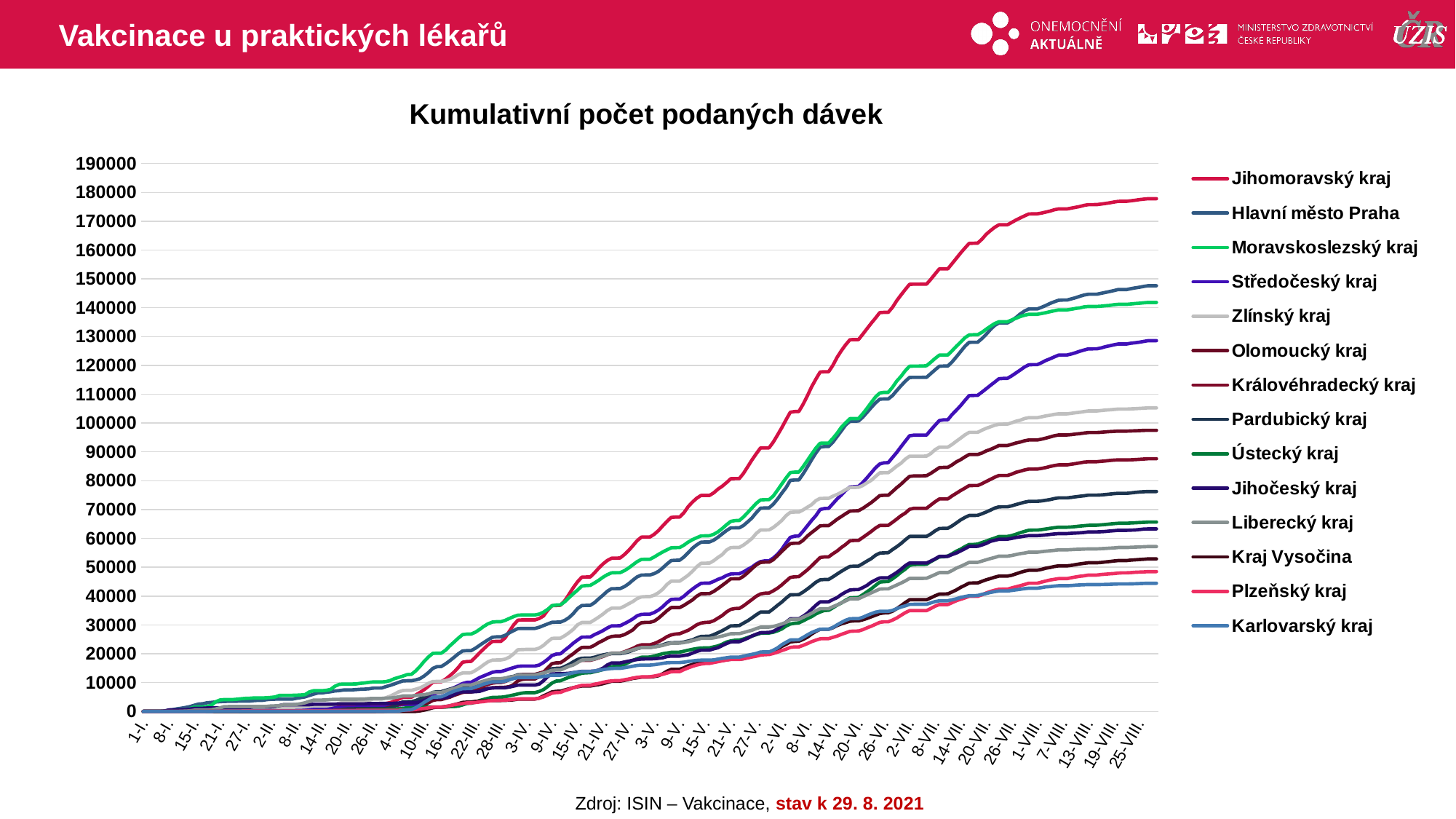

# Vakcinace u praktických lékařů

### Chart: Kumulativní počet podaných dávek

| Category | Jihomoravský kraj | Hlavní město Praha | Moravskoslezský kraj | Středočeský kraj | Zlínský kraj | Olomoucký kraj | Královéhradecký kraj | Pardubický kraj | Ústecký kraj | Jihočeský kraj | Liberecký kraj | Kraj Vysočina | Plzeňský kraj | Karlovarský kraj |
|---|---|---|---|---|---|---|---|---|---|---|---|---|---|---|
| 1-I. | 1.0 | 3.0 | 1.0 | 2.0 | 2.0 | 0.0 | 0.0 | 1.0 | 1.0 | 0.0 | 0.0 | 0.0 | 1.0 | 0.0 |
| 2-I. | 1.0 | 4.0 | 1.0 | 2.0 | 2.0 | 0.0 | 0.0 | 1.0 | 1.0 | 1.0 | 0.0 | 0.0 | 1.0 | 0.0 |
| 4-I. | 1.0 | 6.0 | 1.0 | 2.0 | 3.0 | 0.0 | 0.0 | 1.0 | 1.0 | 1.0 | 1.0 | 0.0 | 1.0 | 0.0 |
| 5-I. | 1.0 | 7.0 | 1.0 | 2.0 | 3.0 | 0.0 | 0.0 | 1.0 | 1.0 | 1.0 | 1.0 | 0.0 | 1.0 | 0.0 |
| 6-I. | 1.0 | 40.0 | 1.0 | 2.0 | 3.0 | 0.0 | 0.0 | 1.0 | 2.0 | 1.0 | 1.0 | 0.0 | 1.0 | 0.0 |
| 7-I. | 1.0 | 127.0 | 1.0 | 2.0 | 3.0 | 1.0 | 1.0 | 1.0 | 2.0 | 163.0 | 1.0 | 0.0 | 1.0 | 0.0 |
| 8-I. | 2.0 | 505.0 | 1.0 | 139.0 | 3.0 | 1.0 | 1.0 | 1.0 | 2.0 | 503.0 | 1.0 | 1.0 | 1.0 | 0.0 |
| 9-I. | 4.0 | 642.0 | 1.0 | 175.0 | 3.0 | 1.0 | 1.0 | 1.0 | 2.0 | 503.0 | 1.0 | 1.0 | 1.0 | 0.0 |
| 11-I. | 32.0 | 937.0 | 1.0 | 175.0 | 45.0 | 1.0 | 1.0 | 1.0 | 2.0 | 503.0 | 1.0 | 1.0 | 1.0 | 0.0 |
| 12-I. | 144.0 | 1146.0 | 10.0 | 275.0 | 75.0 | 1.0 | 1.0 | 2.0 | 3.0 | 554.0 | 93.0 | 1.0 | 1.0 | 0.0 |
| 13-I. | 201.0 | 1391.0 | 286.0 | 368.0 | 133.0 | 1.0 | 2.0 | 2.0 | 3.0 | 554.0 | 130.0 | 2.0 | 1.0 | 0.0 |
| 14-I. | 233.0 | 1714.0 | 981.0 | 368.0 | 145.0 | 2.0 | 2.0 | 2.0 | 3.0 | 849.0 | 248.0 | 2.0 | 2.0 | 0.0 |
| 15-I. | 233.0 | 2153.0 | 1542.0 | 369.0 | 199.0 | 2.0 | 2.0 | 2.0 | 3.0 | 1112.0 | 439.0 | 2.0 | 2.0 | 0.0 |
| 16-I. | 233.0 | 2566.0 | 1561.0 | 369.0 | 199.0 | 2.0 | 2.0 | 2.0 | 3.0 | 1112.0 | 439.0 | 2.0 | 2.0 | 0.0 |
| 17-I. | 233.0 | 2682.0 | 1562.0 | 370.0 | 350.0 | 2.0 | 2.0 | 2.0 | 3.0 | 1112.0 | 440.0 | 2.0 | 2.0 | 0.0 |
| 18-I. | 273.0 | 3025.0 | 1723.0 | 665.0 | 362.0 | 2.0 | 2.0 | 2.0 | 3.0 | 1198.0 | 445.0 | 2.0 | 42.0 | 0.0 |
| 19-I. | 432.0 | 3132.0 | 2143.0 | 666.0 | 407.0 | 2.0 | 2.0 | 2.0 | 9.0 | 1198.0 | 580.0 | 2.0 | 78.0 | 1.0 |
| 20-I. | 683.0 | 3288.0 | 3353.0 | 666.0 | 428.0 | 2.0 | 2.0 | 3.0 | 16.0 | 1198.0 | 859.0 | 2.0 | 97.0 | 60.0 |
| 21-I. | 819.0 | 3387.0 | 3967.0 | 713.0 | 579.0 | 2.0 | 3.0 | 3.0 | 29.0 | 1198.0 | 1241.0 | 2.0 | 121.0 | 60.0 |
| 22-I. | 895.0 | 3476.0 | 4124.0 | 713.0 | 854.0 | 2.0 | 3.0 | 3.0 | 35.0 | 1228.0 | 1665.0 | 2.0 | 121.0 | 60.0 |
| 23-I. | 895.0 | 3515.0 | 4124.0 | 713.0 | 855.0 | 2.0 | 3.0 | 4.0 | 35.0 | 1228.0 | 1695.0 | 2.0 | 121.0 | 60.0 |
| 24-I. | 1019.0 | 3521.0 | 4124.0 | 713.0 | 855.0 | 2.0 | 3.0 | 4.0 | 35.0 | 1228.0 | 1695.0 | 2.0 | 121.0 | 60.0 |
| 25-I. | 1027.0 | 3559.0 | 4244.0 | 713.0 | 910.0 | 2.0 | 3.0 | 4.0 | 35.0 | 1230.0 | 1714.0 | 2.0 | 143.0 | 60.0 |
| 26-I. | 1029.0 | 3580.0 | 4409.0 | 713.0 | 969.0 | 2.0 | 4.0 | 4.0 | 35.0 | 1230.0 | 1715.0 | 2.0 | 173.0 | 60.0 |
| 27-I. | 1032.0 | 3589.0 | 4534.0 | 713.0 | 969.0 | 2.0 | 4.0 | 4.0 | 36.0 | 1288.0 | 1715.0 | 2.0 | 203.0 | 60.0 |
| 28-I. | 1034.0 | 3598.0 | 4586.0 | 713.0 | 969.0 | 2.0 | 4.0 | 4.0 | 37.0 | 1431.0 | 1727.0 | 2.0 | 203.0 | 60.0 |
| 29-I. | 1036.0 | 3768.0 | 4684.0 | 862.0 | 969.0 | 3.0 | 4.0 | 4.0 | 37.0 | 1582.0 | 1727.0 | 3.0 | 209.0 | 60.0 |
| 30-I. | 1038.0 | 3850.0 | 4684.0 | 874.0 | 969.0 | 3.0 | 4.0 | 4.0 | 37.0 | 1582.0 | 1727.0 | 3.0 | 209.0 | 60.0 |
| 31-I. | 1038.0 | 3852.0 | 4684.0 | 874.0 | 969.0 | 3.0 | 4.0 | 4.0 | 37.0 | 1582.0 | 1727.0 | 3.0 | 209.0 | 60.0 |
| 1-II. | 1065.0 | 4089.0 | 4749.0 | 886.0 | 1011.0 | 3.0 | 4.0 | 5.0 | 37.0 | 1582.0 | 1730.0 | 3.0 | 209.0 | 60.0 |
| 2-II. | 1175.0 | 4209.0 | 4861.0 | 886.0 | 1095.0 | 4.0 | 4.0 | 6.0 | 39.0 | 1582.0 | 1914.0 | 3.0 | 209.0 | 60.0 |
| 3-II. | 1229.0 | 4256.0 | 5032.0 | 886.0 | 1185.0 | 4.0 | 4.0 | 6.0 | 39.0 | 1699.0 | 1946.0 | 4.0 | 209.0 | 60.0 |
| 4-II. | 1262.0 | 4276.0 | 5566.0 | 886.0 | 1203.0 | 4.0 | 4.0 | 39.0 | 39.0 | 2046.0 | 2006.0 | 4.0 | 211.0 | 60.0 |
| 5-II. | 1262.0 | 4290.0 | 5605.0 | 888.0 | 1303.0 | 4.0 | 20.0 | 50.0 | 43.0 | 2347.0 | 2360.0 | 4.0 | 212.0 | 60.0 |
| 6-II. | 1262.0 | 4290.0 | 5605.0 | 888.0 | 1303.0 | 4.0 | 20.0 | 50.0 | 43.0 | 2347.0 | 2360.0 | 5.0 | 212.0 | 60.0 |
| 7-II. | 1262.0 | 4290.0 | 5605.0 | 888.0 | 1467.0 | 4.0 | 20.0 | 50.0 | 43.0 | 2347.0 | 2360.0 | 5.0 | 212.0 | 60.0 |
| 8-II. | 1303.0 | 4586.0 | 5650.0 | 1157.0 | 1485.0 | 4.0 | 43.0 | 62.0 | 44.0 | 2353.0 | 2453.0 | 5.0 | 214.0 | 60.0 |
| 9-II. | 1417.0 | 4802.0 | 5714.0 | 1237.0 | 1515.0 | 4.0 | 107.0 | 95.0 | 44.0 | 2353.0 | 2692.0 | 5.0 | 214.0 | 61.0 |
| 10-II. | 1610.0 | 5052.0 | 5835.0 | 1240.0 | 1607.0 | 4.0 | 107.0 | 107.0 | 44.0 | 2353.0 | 3019.0 | 5.0 | 214.0 | 61.0 |
| 11-II. | 1746.0 | 5535.0 | 6758.0 | 1290.0 | 1751.0 | 5.0 | 107.0 | 170.0 | 45.0 | 2353.0 | 3477.0 | 5.0 | 214.0 | 61.0 |
| 12-II. | 1841.0 | 6005.0 | 7200.0 | 1317.0 | 1886.0 | 5.0 | 107.0 | 230.0 | 45.0 | 2502.0 | 3927.0 | 5.0 | 214.0 | 62.0 |
| 13-II. | 1841.0 | 6410.0 | 7200.0 | 1317.0 | 1886.0 | 5.0 | 107.0 | 242.0 | 45.0 | 2502.0 | 3957.0 | 5.0 | 214.0 | 62.0 |
| 14-II. | 1841.0 | 6429.0 | 7200.0 | 1317.0 | 1886.0 | 6.0 | 107.0 | 242.0 | 45.0 | 2502.0 | 3957.0 | 5.0 | 214.0 | 62.0 |
| 15-II. | 1875.0 | 6660.0 | 7325.0 | 1317.0 | 1938.0 | 6.0 | 125.0 | 293.0 | 75.0 | 2504.0 | 4005.0 | 5.0 | 255.0 | 62.0 |
| 16-II. | 1950.0 | 6841.0 | 7635.0 | 1336.0 | 2133.0 | 6.0 | 125.0 | 294.0 | 180.0 | 2535.0 | 4136.0 | 5.0 | 292.0 | 62.0 |
| 17-II. | 1985.0 | 7107.0 | 8731.0 | 1336.0 | 2469.0 | 8.0 | 125.0 | 433.0 | 199.0 | 2535.0 | 4182.0 | 5.0 | 310.0 | 62.0 |
| 18-II. | 2101.0 | 7226.0 | 9385.0 | 1367.0 | 2831.0 | 8.0 | 125.0 | 513.0 | 226.0 | 2595.0 | 4218.0 | 5.0 | 328.0 | 62.0 |
| 19-II. | 2108.0 | 7426.0 | 9508.0 | 1426.0 | 3180.0 | 8.0 | 189.0 | 729.0 | 233.0 | 2626.0 | 4229.0 | 5.0 | 334.0 | 62.0 |
| 20-II. | 2108.0 | 7475.0 | 9509.0 | 1427.0 | 3203.0 | 8.0 | 189.0 | 892.0 | 233.0 | 2626.0 | 4229.0 | 5.0 | 334.0 | 62.0 |
| 21-II. | 2109.0 | 7479.0 | 9509.0 | 1427.0 | 3203.0 | 8.0 | 217.0 | 892.0 | 233.0 | 2626.0 | 4229.0 | 5.0 | 334.0 | 62.0 |
| 22-II. | 2248.0 | 7575.0 | 9549.0 | 1433.0 | 3313.0 | 8.0 | 258.0 | 959.0 | 233.0 | 2630.0 | 4237.0 | 5.0 | 358.0 | 62.0 |
| 23-II. | 2250.0 | 7678.0 | 9750.0 | 1435.0 | 3510.0 | 8.0 | 314.0 | 959.0 | 425.0 | 2630.0 | 4280.0 | 5.0 | 388.0 | 62.0 |
| 24-II. | 2250.0 | 7748.0 | 9888.0 | 1435.0 | 3606.0 | 8.0 | 393.0 | 959.0 | 466.0 | 2630.0 | 4313.0 | 5.0 | 418.0 | 62.0 |
| 25-II. | 2294.0 | 7845.0 | 10089.0 | 1512.0 | 3858.0 | 8.0 | 577.0 | 959.0 | 549.0 | 2739.0 | 4455.0 | 5.0 | 418.0 | 62.0 |
| 26-II. | 2445.0 | 8106.0 | 10238.0 | 1515.0 | 4265.0 | 8.0 | 683.0 | 959.0 | 557.0 | 2749.0 | 4528.0 | 5.0 | 424.0 | 62.0 |
| 27-II. | 2445.0 | 8120.0 | 10240.0 | 1516.0 | 4268.0 | 43.0 | 840.0 | 959.0 | 587.0 | 2753.0 | 4528.0 | 5.0 | 424.0 | 62.0 |
| 28-II. | 2457.0 | 8133.0 | 10240.0 | 1518.0 | 4290.0 | 43.0 | 841.0 | 959.0 | 587.0 | 2774.0 | 4529.0 | 5.0 | 424.0 | 62.0 |
| 1-III. | 2761.0 | 8609.0 | 10343.0 | 1654.0 | 4762.0 | 123.0 | 1090.0 | 993.0 | 618.0 | 2775.0 | 4581.0 | 5.0 | 426.0 | 62.0 |
| 2-III. | 3068.0 | 9058.0 | 10720.0 | 1807.0 | 5295.0 | 253.0 | 1434.0 | 1197.0 | 651.0 | 2786.0 | 4678.0 | 5.0 | 426.0 | 62.0 |
| 3-III. | 3605.0 | 9550.0 | 11389.0 | 2090.0 | 6030.0 | 485.0 | 1952.0 | 1797.0 | 777.0 | 2842.0 | 4793.0 | 5.0 | 426.0 | 63.0 |
| 4-III. | 4279.0 | 10096.0 | 11811.0 | 2240.0 | 6811.0 | 721.0 | 2412.0 | 2688.0 | 1004.0 | 2949.0 | 5058.0 | 6.0 | 427.0 | 114.0 |
| 5-III. | 4916.0 | 10585.0 | 12282.0 | 2357.0 | 7273.0 | 906.0 | 2790.0 | 3382.0 | 1075.0 | 3015.0 | 5373.0 | 7.0 | 437.0 | 423.0 |
| 6-III. | 4941.0 | 10650.0 | 12780.0 | 2358.0 | 7320.0 | 953.0 | 2992.0 | 3385.0 | 1306.0 | 3016.0 | 5374.0 | 7.0 | 496.0 | 529.0 |
| 7-III. | 4976.0 | 10671.0 | 12875.0 | 2370.0 | 7331.0 | 954.0 | 3026.0 | 3408.0 | 1306.0 | 3017.0 | 5374.0 | 7.0 | 543.0 | 626.0 |
| 8-III. | 5706.0 | 10936.0 | 14082.0 | 2450.0 | 7712.0 | 1151.0 | 3229.0 | 3783.0 | 1318.0 | 3018.0 | 5541.0 | 28.0 | 664.0 | 1279.0 |
| 9-III. | 6608.0 | 11389.0 | 15629.0 | 2647.0 | 8177.0 | 1479.0 | 3695.0 | 4447.0 | 1460.0 | 3294.0 | 5720.0 | 197.0 | 904.0 | 2140.0 |
| 10-III. | 7586.0 | 12318.0 | 17400.0 | 3478.0 | 8897.0 | 2222.0 | 4123.0 | 5171.0 | 1462.0 | 3841.0 | 5815.0 | 472.0 | 1058.0 | 3166.0 |
| 11-III. | 8739.0 | 13499.0 | 18906.0 | 4657.0 | 9772.0 | 3039.0 | 4533.0 | 5879.0 | 1506.0 | 4427.0 | 6100.0 | 825.0 | 1273.0 | 4040.0 |
| 12-III. | 10140.0 | 14934.0 | 20128.0 | 5978.0 | 10371.0 | 3807.0 | 4886.0 | 6591.0 | 1506.0 | 4745.0 | 6553.0 | 1290.0 | 1484.0 | 4947.0 |
| 13-III. | 10251.0 | 15537.0 | 20210.0 | 6383.0 | 10416.0 | 4116.0 | 4970.0 | 6857.0 | 1506.0 | 4745.0 | 6566.0 | 1496.0 | 1489.0 | 4987.0 |
| 14-III. | 10300.0 | 15579.0 | 20212.0 | 6544.0 | 10418.0 | 4118.0 | 5005.0 | 6864.0 | 1508.0 | 4746.0 | 6567.0 | 1496.0 | 1489.0 | 5087.0 |
| 15-III. | 11179.0 | 16502.0 | 21227.0 | 7152.0 | 10702.0 | 4560.0 | 5349.0 | 7306.0 | 1511.0 | 4776.0 | 7039.0 | 1710.0 | 1681.0 | 5714.0 |
| 16-III. | 12369.0 | 17581.0 | 22706.0 | 7699.0 | 11116.0 | 4936.0 | 5792.0 | 7730.0 | 1673.0 | 5185.0 | 7570.0 | 1934.0 | 1984.0 | 6423.0 |
| 17-III. | 13657.0 | 18773.0 | 24062.0 | 8244.0 | 11861.0 | 5586.0 | 6294.0 | 8077.0 | 1697.0 | 5815.0 | 7949.0 | 2331.0 | 2313.0 | 7016.0 |
| 18-III. | 15258.0 | 19978.0 | 25422.0 | 8934.0 | 12800.0 | 6082.0 | 6725.0 | 8619.0 | 1858.0 | 6523.0 | 8514.0 | 2707.0 | 2555.0 | 7485.0 |
| 19-III. | 17055.0 | 20971.0 | 26651.0 | 9666.0 | 13353.0 | 6622.0 | 7210.0 | 8931.0 | 2279.0 | 6813.0 | 9181.0 | 3134.0 | 2711.0 | 7880.0 |
| 20-III. | 17297.0 | 21087.0 | 26825.0 | 10081.0 | 13397.0 | 6708.0 | 7450.0 | 9027.0 | 2776.0 | 6825.0 | 9193.0 | 3229.0 | 2977.0 | 7919.0 |
| 21-III. | 17353.0 | 21094.0 | 26829.0 | 10081.0 | 13408.0 | 6732.0 | 7509.0 | 9077.0 | 2845.0 | 6825.0 | 9194.0 | 3277.0 | 2977.0 | 7934.0 |
| 22-III. | 18776.0 | 21903.0 | 27475.0 | 10918.0 | 14178.0 | 7143.0 | 7921.0 | 9387.0 | 3212.0 | 6855.0 | 9638.0 | 3476.0 | 3104.0 | 8424.0 |
| 23-III. | 20334.0 | 22915.0 | 28439.0 | 11735.0 | 15138.0 | 7484.0 | 8413.0 | 9846.0 | 3787.0 | 6980.0 | 10126.0 | 3565.0 | 3293.0 | 8896.0 |
| 24-III. | 21738.0 | 23916.0 | 29524.0 | 12353.0 | 16220.0 | 7797.0 | 8938.0 | 10375.0 | 4175.0 | 7449.0 | 10552.0 | 3682.0 | 3443.0 | 9502.0 |
| 25-III. | 23126.0 | 24859.0 | 30404.0 | 12960.0 | 17231.0 | 7994.0 | 9448.0 | 10870.0 | 4583.0 | 7943.0 | 10974.0 | 3788.0 | 3647.0 | 9895.0 |
| 26-III. | 24258.0 | 25728.0 | 30993.0 | 13570.0 | 17803.0 | 8202.0 | 9839.0 | 11162.0 | 4846.0 | 8168.0 | 11355.0 | 3801.0 | 3763.0 | 10247.0 |
| 27-III. | 24297.0 | 25869.0 | 31119.0 | 13844.0 | 17859.0 | 8280.0 | 10011.0 | 11178.0 | 4902.0 | 8171.0 | 11378.0 | 3813.0 | 3825.0 | 10260.0 |
| 28-III. | 24297.0 | 25879.0 | 31119.0 | 13844.0 | 17860.0 | 8334.0 | 10016.0 | 11179.0 | 4929.0 | 8172.0 | 11379.0 | 3813.0 | 3851.0 | 10260.0 |
| 29-III. | 25506.0 | 26391.0 | 31589.0 | 14256.0 | 18153.0 | 8388.0 | 10386.0 | 11438.0 | 5125.0 | 8228.0 | 11579.0 | 3857.0 | 3935.0 | 10521.0 |
| 30-III. | 27850.0 | 27275.0 | 32255.0 | 14762.0 | 18840.0 | 8598.0 | 11044.0 | 11926.0 | 5410.0 | 8457.0 | 11804.0 | 3916.0 | 4051.0 | 10987.0 |
| 31-III. | 30018.0 | 28047.0 | 32901.0 | 15210.0 | 19990.0 | 9337.0 | 11907.0 | 12185.0 | 5726.0 | 8791.0 | 12116.0 | 4036.0 | 4207.0 | 11390.0 |
| 1-IV. | 31654.0 | 28745.0 | 33380.0 | 15645.0 | 21397.0 | 10632.0 | 12634.0 | 12701.0 | 6074.0 | 9138.0 | 12515.0 | 4289.0 | 4316.0 | 11744.0 |
| 2-IV. | 31743.0 | 28778.0 | 33463.0 | 15743.0 | 21456.0 | 11118.0 | 12794.0 | 12702.0 | 6377.0 | 9139.0 | 12604.0 | 4308.0 | 4366.0 | 11744.0 |
| 3-IV. | 31747.0 | 28785.0 | 33463.0 | 15748.0 | 21519.0 | 11274.0 | 12794.0 | 12717.0 | 6518.0 | 9139.0 | 12629.0 | 4312.0 | 4366.0 | 11747.0 |
| 4-IV. | 31748.0 | 28788.0 | 33464.0 | 15748.0 | 21520.0 | 11275.0 | 12795.0 | 12717.0 | 6518.0 | 9139.0 | 12629.0 | 4312.0 | 4366.0 | 11747.0 |
| 5-IV. | 31750.0 | 28799.0 | 33465.0 | 15755.0 | 21522.0 | 11277.0 | 12853.0 | 12717.0 | 6518.0 | 9139.0 | 12629.0 | 4321.0 | 4367.0 | 11747.0 |
| 6-IV. | 32243.0 | 29183.0 | 33756.0 | 16088.0 | 21966.0 | 12057.0 | 13254.0 | 13049.0 | 6940.0 | 9479.0 | 12955.0 | 4621.0 | 4586.0 | 11887.0 |
| 7-IV. | 33100.0 | 29782.0 | 34413.0 | 16975.0 | 22884.0 | 13531.0 | 13696.0 | 13261.0 | 7573.0 | 10638.0 | 13329.0 | 5397.0 | 5016.0 | 12147.0 |
| 8-IV. | 35080.0 | 30365.0 | 35406.0 | 18091.0 | 24200.0 | 15121.0 | 14176.0 | 13947.0 | 8641.0 | 12116.0 | 13748.0 | 6054.0 | 5687.0 | 12339.0 |
| 9-IV. | 36682.0 | 30905.0 | 36662.0 | 19385.0 | 25334.0 | 16574.0 | 14719.0 | 14804.0 | 9833.0 | 13039.0 | 14262.0 | 6779.0 | 6323.0 | 12574.0 |
| 10-IV. | 36737.0 | 30977.0 | 36917.0 | 19896.0 | 25400.0 | 16865.0 | 14946.0 | 14880.0 | 10532.0 | 13051.0 | 14385.0 | 6980.0 | 6566.0 | 12574.0 |
| 11-IV. | 36835.0 | 30985.0 | 36957.0 | 19991.0 | 25410.0 | 16884.0 | 14946.0 | 14882.0 | 10643.0 | 13053.0 | 14385.0 | 7020.0 | 6611.0 | 12575.0 |
| 12-IV. | 38389.0 | 31603.0 | 38031.0 | 21228.0 | 26256.0 | 17853.0 | 15437.0 | 15584.0 | 11282.0 | 13146.0 | 15010.0 | 7442.0 | 7222.0 | 12824.0 |
| 13-IV. | 40624.0 | 32530.0 | 39458.0 | 22369.0 | 27296.0 | 18993.0 | 16056.0 | 16285.0 | 11833.0 | 13246.0 | 15641.0 | 7845.0 | 7671.0 | 13099.0 |
| 14-IV. | 42934.0 | 33930.0 | 40808.0 | 23661.0 | 28471.0 | 20021.0 | 16582.0 | 17215.0 | 12272.0 | 13462.0 | 16111.0 | 8257.0 | 8204.0 | 13406.0 |
| 15-IV. | 44958.0 | 35681.0 | 42072.0 | 24762.0 | 30048.0 | 21217.0 | 17213.0 | 18009.0 | 12795.0 | 13685.0 | 16944.0 | 8555.0 | 8652.0 | 13685.0 |
| 16-IV. | 46569.0 | 36724.0 | 43463.0 | 25767.0 | 30845.0 | 22190.0 | 17724.0 | 18463.0 | 13267.0 | 13904.0 | 17835.0 | 8812.0 | 9055.0 | 13830.0 |
| 17-IV. | 46624.0 | 36786.0 | 43665.0 | 25799.0 | 30857.0 | 22215.0 | 17751.0 | 18486.0 | 13398.0 | 13918.0 | 17907.0 | 8813.0 | 9078.0 | 13840.0 |
| 18-IV. | 46638.0 | 36806.0 | 43712.0 | 25800.0 | 30872.0 | 22245.0 | 17751.0 | 18486.0 | 13431.0 | 13921.0 | 17908.0 | 8813.0 | 9096.0 | 13840.0 |
| 19-IV. | 48089.0 | 37726.0 | 44582.0 | 26645.0 | 31773.0 | 22986.0 | 18121.0 | 18808.0 | 13801.0 | 13994.0 | 18175.0 | 9099.0 | 9454.0 | 14047.0 |
| 20-IV. | 49722.0 | 39084.0 | 45494.0 | 27298.0 | 32735.0 | 23904.0 | 18594.0 | 19236.0 | 14132.0 | 14363.0 | 18700.0 | 9311.0 | 9722.0 | 14287.0 |
| 21-IV. | 51170.0 | 40330.0 | 46566.0 | 28047.0 | 33771.0 | 24612.0 | 19054.0 | 19610.0 | 14538.0 | 15027.0 | 19181.0 | 9639.0 | 10102.0 | 14508.0 |
| 22-IV. | 52349.0 | 41693.0 | 47425.0 | 28944.0 | 34984.0 | 25445.0 | 19673.0 | 19915.0 | 15046.0 | 16121.0 | 19701.0 | 10053.0 | 10393.0 | 14718.0 |
| 23-IV. | 53122.0 | 42579.0 | 48076.0 | 29660.0 | 35819.0 | 25988.0 | 20186.0 | 20047.0 | 15485.0 | 16803.0 | 20220.0 | 10471.0 | 10609.0 | 14901.0 |
| 24-IV. | 53152.0 | 42589.0 | 48116.0 | 29706.0 | 35819.0 | 26149.0 | 20209.0 | 20051.0 | 15744.0 | 16807.0 | 20220.0 | 10510.0 | 10679.0 | 14948.0 |
| 25-IV. | 53209.0 | 42595.0 | 48127.0 | 29722.0 | 35819.0 | 26167.0 | 20211.0 | 20054.0 | 15796.0 | 16809.0 | 20220.0 | 10510.0 | 10701.0 | 14962.0 |
| 26-IV. | 54378.0 | 43267.0 | 48822.0 | 30442.0 | 36498.0 | 26633.0 | 20667.0 | 20302.0 | 16267.0 | 17145.0 | 20553.0 | 10767.0 | 10981.0 | 15169.0 |
| 27-IV. | 55823.0 | 44265.0 | 49742.0 | 31205.0 | 37330.0 | 27415.0 | 21268.0 | 20692.0 | 17009.0 | 17448.0 | 20939.0 | 11105.0 | 11242.0 | 15426.0 |
| 28-IV. | 57455.0 | 45519.0 | 50844.0 | 32086.0 | 38108.0 | 28294.0 | 21859.0 | 21213.0 | 17696.0 | 17742.0 | 21391.0 | 11462.0 | 11575.0 | 15688.0 |
| 29-IV. | 59221.0 | 46669.0 | 51947.0 | 33157.0 | 39160.0 | 29833.0 | 22630.0 | 21780.0 | 18318.0 | 18000.0 | 21802.0 | 11666.0 | 11827.0 | 15961.0 |
| 30-IV. | 60443.0 | 47302.0 | 52716.0 | 33651.0 | 39728.0 | 30759.0 | 23092.0 | 22167.0 | 18785.0 | 18182.0 | 22141.0 | 11907.0 | 11982.0 | 16078.0 |
| 1-V. | 60476.0 | 47318.0 | 52759.0 | 33719.0 | 39817.0 | 30894.0 | 23096.0 | 22173.0 | 18826.0 | 18213.0 | 22142.0 | 11909.0 | 12005.0 | 16078.0 |
| 2-V. | 60479.0 | 47323.0 | 52770.0 | 33751.0 | 39818.0 | 30897.0 | 23099.0 | 22173.0 | 18866.0 | 18213.0 | 22154.0 | 11925.0 | 12023.0 | 16079.0 |
| 3-V. | 61406.0 | 47783.0 | 53546.0 | 34294.0 | 40314.0 | 31311.0 | 23554.0 | 22443.0 | 19212.0 | 18297.0 | 22343.0 | 12094.0 | 12263.0 | 16209.0 |
| 4-V. | 62689.0 | 48562.0 | 54458.0 | 35156.0 | 41147.0 | 32318.0 | 24186.0 | 22734.0 | 19589.0 | 18421.0 | 22580.0 | 12381.0 | 12568.0 | 16415.0 |
| 5-V. | 64324.0 | 49754.0 | 55280.0 | 36294.0 | 42341.0 | 33611.0 | 24981.0 | 23091.0 | 20026.0 | 18602.0 | 22889.0 | 13051.0 | 12880.0 | 16668.0 |
| 6-V. | 65869.0 | 51104.0 | 56025.0 | 37730.0 | 44023.0 | 34928.0 | 25922.0 | 23612.0 | 20265.0 | 19036.0 | 23313.0 | 13941.0 | 13290.0 | 16889.0 |
| 7-V. | 67291.0 | 52323.0 | 56745.0 | 38861.0 | 45180.0 | 36018.0 | 26538.0 | 23822.0 | 20511.0 | 19208.0 | 23663.0 | 14581.0 | 13768.0 | 16960.0 |
| 8-V. | 67388.0 | 52423.0 | 56817.0 | 38940.0 | 45182.0 | 36019.0 | 26844.0 | 23860.0 | 20523.0 | 19213.0 | 23688.0 | 14591.0 | 13819.0 | 16960.0 |
| 9-V. | 67418.0 | 52446.0 | 56831.0 | 38956.0 | 45182.0 | 36019.0 | 26962.0 | 23868.0 | 20562.0 | 19216.0 | 23689.0 | 14637.0 | 13819.0 | 16960.0 |
| 10-V. | 68921.0 | 53577.0 | 57671.0 | 39964.0 | 46186.0 | 36789.0 | 27554.0 | 24089.0 | 20898.0 | 19427.0 | 23898.0 | 15142.0 | 14510.0 | 17093.0 |
| 11-V. | 71043.0 | 55050.0 | 58733.0 | 41276.0 | 47256.0 | 37733.0 | 28154.0 | 24445.0 | 21233.0 | 19660.0 | 24175.0 | 15852.0 | 15109.0 | 17342.0 |
| 12-V. | 72606.0 | 56595.0 | 59570.0 | 42439.0 | 48605.0 | 38685.0 | 29047.0 | 24812.0 | 21555.0 | 20231.0 | 24532.0 | 16283.0 | 15645.0 | 17522.0 |
| 13-V. | 73945.0 | 57768.0 | 60245.0 | 43493.0 | 50170.0 | 39964.0 | 30052.0 | 25486.0 | 21816.0 | 20823.0 | 24921.0 | 16626.0 | 16099.0 | 17703.0 |
| 14-V. | 74905.0 | 58690.0 | 60855.0 | 44418.0 | 51365.0 | 40837.0 | 30639.0 | 26004.0 | 21986.0 | 21257.0 | 25338.0 | 16882.0 | 16430.0 | 17799.0 |
| 15-V. | 74907.0 | 58769.0 | 60894.0 | 44500.0 | 51417.0 | 40859.0 | 30880.0 | 26057.0 | 22041.0 | 21258.0 | 25339.0 | 16884.0 | 16625.0 | 17799.0 |
| 16-V. | 74908.0 | 58778.0 | 60937.0 | 44513.0 | 51442.0 | 40871.0 | 30935.0 | 26059.0 | 22042.0 | 21259.0 | 25340.0 | 16884.0 | 16654.0 | 17799.0 |
| 17-V. | 75818.0 | 59399.0 | 61442.0 | 45099.0 | 52279.0 | 41631.0 | 31447.0 | 26642.0 | 22381.0 | 21729.0 | 25520.0 | 17109.0 | 16979.0 | 17874.0 |
| 18-V. | 77096.0 | 60417.0 | 62299.0 | 45815.0 | 53413.0 | 42631.0 | 32362.0 | 27304.0 | 22732.0 | 22102.0 | 25835.0 | 17420.0 | 17251.0 | 18152.0 |
| 19-V. | 78115.0 | 61598.0 | 63436.0 | 46361.0 | 54395.0 | 43727.0 | 33269.0 | 28004.0 | 23320.0 | 22840.0 | 26152.0 | 17642.0 | 17551.0 | 18401.0 |
| 20-V. | 79345.0 | 62723.0 | 64738.0 | 47153.0 | 55966.0 | 44830.0 | 34503.0 | 28829.0 | 24047.0 | 23552.0 | 26550.0 | 17900.0 | 17820.0 | 18610.0 |
| 21-V. | 80699.0 | 63656.0 | 65909.0 | 47665.0 | 56823.0 | 45985.0 | 35403.0 | 29687.0 | 24473.0 | 24120.0 | 26943.0 | 18086.0 | 18025.0 | 18835.0 |
| 22-V. | 80742.0 | 63669.0 | 66189.0 | 47750.0 | 56887.0 | 45997.0 | 35698.0 | 29725.0 | 24702.0 | 24188.0 | 26980.0 | 18099.0 | 18025.0 | 18835.0 |
| 23-V. | 80742.0 | 63684.0 | 66207.0 | 47757.0 | 56887.0 | 46000.0 | 35737.0 | 29781.0 | 24763.0 | 24193.0 | 26980.0 | 18099.0 | 18041.0 | 18835.0 |
| 24-V. | 82577.0 | 64500.0 | 67472.0 | 48396.0 | 57705.0 | 46886.0 | 36600.0 | 30642.0 | 25123.0 | 24772.0 | 27343.0 | 18285.0 | 18272.0 | 19183.0 |
| 25-V. | 84887.0 | 65773.0 | 69023.0 | 49288.0 | 58817.0 | 48118.0 | 37728.0 | 31454.0 | 25648.0 | 25409.0 | 27782.0 | 18740.0 | 18557.0 | 19506.0 |
| 26-V. | 87255.0 | 67126.0 | 70585.0 | 50070.0 | 60002.0 | 49512.0 | 38830.0 | 32468.0 | 26171.0 | 26172.0 | 28165.0 | 19246.0 | 18903.0 | 19808.0 |
| 27-V. | 89384.0 | 68937.0 | 72180.0 | 51175.0 | 61745.0 | 50835.0 | 39955.0 | 33516.0 | 26627.0 | 26803.0 | 28753.0 | 19850.0 | 19162.0 | 20131.0 |
| 28-V. | 91390.0 | 70492.0 | 73348.0 | 51963.0 | 62931.0 | 51685.0 | 40753.0 | 34462.0 | 27099.0 | 27311.0 | 29210.0 | 20465.0 | 19544.0 | 20617.0 |
| 29-V. | 91403.0 | 70571.0 | 73435.0 | 52216.0 | 62934.0 | 51786.0 | 41003.0 | 34473.0 | 27189.0 | 27362.0 | 29245.0 | 20562.0 | 19691.0 | 20647.0 |
| 30-V. | 91408.0 | 70580.0 | 73447.0 | 52217.0 | 62958.0 | 51789.0 | 41065.0 | 34475.0 | 27200.0 | 27399.0 | 29246.0 | 20588.0 | 19739.0 | 20647.0 |
| 31-V. | 93400.0 | 71862.0 | 74703.0 | 53205.0 | 63791.0 | 52617.0 | 41845.0 | 35588.0 | 27465.0 | 27797.0 | 29484.0 | 20893.0 | 20096.0 | 21240.0 |
| 1-VI. | 95885.0 | 73645.0 | 76749.0 | 54530.0 | 64961.0 | 54041.0 | 42753.0 | 36815.0 | 27981.0 | 28572.0 | 29887.0 | 21658.0 | 20566.0 | 22035.0 |
| 2-VI. | 98422.0 | 75699.0 | 78887.0 | 56259.0 | 66229.0 | 55496.0 | 43893.0 | 37938.0 | 28606.0 | 29788.0 | 30341.0 | 22559.0 | 21122.0 | 23143.0 |
| 3-VI. | 101159.0 | 77616.0 | 80956.0 | 58428.0 | 67900.0 | 56922.0 | 45202.0 | 39286.0 | 29628.0 | 30977.0 | 30927.0 | 23259.0 | 21610.0 | 23988.0 |
| 4-VI. | 103782.0 | 80127.0 | 82840.0 | 60364.0 | 69050.0 | 58190.0 | 46477.0 | 40474.0 | 30308.0 | 32120.0 | 31901.0 | 24113.0 | 22217.0 | 24789.0 |
| 5-VI. | 104004.0 | 80261.0 | 82981.0 | 60777.0 | 69134.0 | 58340.0 | 46704.0 | 40482.0 | 30588.0 | 32128.0 | 31947.0 | 24277.0 | 22373.0 | 24831.0 |
| 6-VI. | 104031.0 | 80278.0 | 82981.0 | 60854.0 | 69139.0 | 58341.0 | 46762.0 | 40518.0 | 30724.0 | 32140.0 | 31952.0 | 24363.0 | 22378.0 | 24840.0 |
| 7-VI. | 106552.0 | 82390.0 | 84905.0 | 62528.0 | 69889.0 | 59345.0 | 47912.0 | 41405.0 | 31409.0 | 32991.0 | 32676.0 | 24974.0 | 22915.0 | 25666.0 |
| 8-VI. | 109457.0 | 84759.0 | 87034.0 | 64384.0 | 70821.0 | 60831.0 | 49103.0 | 42459.0 | 32195.0 | 34048.0 | 33335.0 | 25757.0 | 23532.0 | 26554.0 |
| 9-VI. | 112598.0 | 87274.0 | 89216.0 | 66235.0 | 71721.0 | 62045.0 | 50482.0 | 43602.0 | 32879.0 | 35420.0 | 34071.0 | 26845.0 | 24200.0 | 27365.0 |
| 10-VI. | 115250.0 | 89623.0 | 91321.0 | 67905.0 | 73122.0 | 63168.0 | 51951.0 | 44809.0 | 33816.0 | 36834.0 | 34925.0 | 27764.0 | 24723.0 | 27971.0 |
| 11-VI. | 117714.0 | 91678.0 | 92996.0 | 70018.0 | 73883.0 | 64380.0 | 53363.0 | 45643.0 | 34494.0 | 37997.0 | 35643.0 | 28491.0 | 25203.0 | 28501.0 |
| 12-VI. | 117823.0 | 91852.0 | 93051.0 | 70367.0 | 73884.0 | 64443.0 | 53585.0 | 45761.0 | 35021.0 | 38013.0 | 35643.0 | 28493.0 | 25255.0 | 28529.0 |
| 13-VI. | 117825.0 | 91862.0 | 93053.0 | 70425.0 | 73885.0 | 64446.0 | 53598.0 | 45774.0 | 35066.0 | 38024.0 | 35643.0 | 28506.0 | 25259.0 | 28530.0 |
| 14-VI. | 120043.0 | 93354.0 | 94688.0 | 72060.0 | 74635.0 | 65515.0 | 54686.0 | 46688.0 | 35952.0 | 38818.0 | 36340.0 | 29032.0 | 25704.0 | 29122.0 |
| 15-VI. | 122834.0 | 95351.0 | 96494.0 | 73700.0 | 75267.0 | 66653.0 | 55645.0 | 47650.0 | 36870.0 | 39478.0 | 36917.0 | 29795.0 | 26143.0 | 30027.0 |
| 16-VI. | 125133.0 | 97305.0 | 98579.0 | 75067.0 | 76002.0 | 67598.0 | 56863.0 | 48601.0 | 37618.0 | 40553.0 | 37674.0 | 30378.0 | 26736.0 | 30878.0 |
| 17-VI. | 127165.0 | 99372.0 | 100097.0 | 76654.0 | 76916.0 | 68569.0 | 57915.0 | 49489.0 | 38568.0 | 41413.0 | 38332.0 | 30840.0 | 27249.0 | 31628.0 |
| 18-VI. | 128911.0 | 100616.0 | 101543.0 | 77830.0 | 77647.0 | 69474.0 | 59189.0 | 50287.0 | 39369.0 | 42129.0 | 39072.0 | 31282.0 | 27776.0 | 32171.0 |
| 19-VI. | 128954.0 | 100679.0 | 101566.0 | 77953.0 | 77712.0 | 69573.0 | 59299.0 | 50379.0 | 39456.0 | 42243.0 | 39072.0 | 31404.0 | 27869.0 | 32182.0 |
| 20-VI. | 128956.0 | 100711.0 | 101567.0 | 78021.0 | 77719.0 | 69622.0 | 59301.0 | 50404.0 | 39514.0 | 42265.0 | 39077.0 | 31404.0 | 27890.0 | 32182.0 |
| 21-VI. | 130796.0 | 102038.0 | 103210.0 | 79391.0 | 78338.0 | 70421.0 | 60304.0 | 51248.0 | 40450.0 | 42933.0 | 39748.0 | 31783.0 | 28346.0 | 32652.0 |
| 22-VI. | 132733.0 | 103691.0 | 105113.0 | 81017.0 | 79273.0 | 71420.0 | 61358.0 | 52161.0 | 41470.0 | 43718.0 | 40472.0 | 32254.0 | 28987.0 | 33306.0 |
| 23-VI. | 134628.0 | 105388.0 | 107138.0 | 82740.0 | 80137.0 | 72411.0 | 62412.0 | 52993.0 | 42527.0 | 44827.0 | 41122.0 | 32825.0 | 29558.0 | 33898.0 |
| 24-VI. | 136409.0 | 106996.0 | 109064.0 | 84463.0 | 81452.0 | 73603.0 | 63567.0 | 54155.0 | 43709.0 | 45592.0 | 41779.0 | 33370.0 | 30206.0 | 34427.0 |
| 25-VI. | 138328.0 | 108294.0 | 110423.0 | 85815.0 | 82733.0 | 74847.0 | 64486.0 | 54917.0 | 44840.0 | 46303.0 | 42430.0 | 33949.0 | 30893.0 | 34711.0 |
| 26-VI. | 138407.0 | 108368.0 | 110671.0 | 86223.0 | 82777.0 | 74969.0 | 64492.0 | 54988.0 | 45012.0 | 46349.0 | 42514.0 | 34166.0 | 31087.0 | 34721.0 |
| 27-VI. | 138409.0 | 108376.0 | 110671.0 | 86284.0 | 82781.0 | 74969.0 | 64550.0 | 55041.0 | 45051.0 | 46360.0 | 42514.0 | 34214.0 | 31087.0 | 34722.0 |
| 28-VI. | 140136.0 | 109542.0 | 112426.0 | 88073.0 | 83860.0 | 76260.0 | 65581.0 | 56130.0 | 45986.0 | 47254.0 | 43176.0 | 34763.0 | 31681.0 | 35042.0 |
| 29-VI. | 142465.0 | 111275.0 | 114570.0 | 89818.0 | 85074.0 | 77605.0 | 66704.0 | 57125.0 | 47058.0 | 48194.0 | 43839.0 | 35656.0 | 32404.0 | 35649.0 |
| 30-VI. | 144439.0 | 112955.0 | 116204.0 | 91802.0 | 86064.0 | 78793.0 | 67861.0 | 58226.0 | 48287.0 | 49291.0 | 44518.0 | 36652.0 | 33346.0 | 36202.0 |
| 1-VII. | 146340.0 | 114531.0 | 118183.0 | 93721.0 | 87496.0 | 80226.0 | 68789.0 | 59523.0 | 49348.0 | 50568.0 | 45267.0 | 37764.0 | 34244.0 | 36624.0 |
| 2-VII. | 148127.0 | 115848.0 | 119714.0 | 95594.0 | 88518.0 | 81511.0 | 70096.0 | 60694.0 | 50642.0 | 51473.0 | 46138.0 | 38731.0 | 34973.0 | 37139.0 |
| 3-VII. | 148181.0 | 115852.0 | 119781.0 | 95801.0 | 88519.0 | 81666.0 | 70441.0 | 60696.0 | 50931.0 | 51473.0 | 46139.0 | 38731.0 | 34974.0 | 37160.0 |
| 4-VII. | 148183.0 | 115858.0 | 119782.0 | 95806.0 | 88520.0 | 81666.0 | 70442.0 | 60697.0 | 50979.0 | 51473.0 | 46140.0 | 38731.0 | 34975.0 | 37162.0 |
| 5-VII. | 148191.0 | 115866.0 | 119810.0 | 95830.0 | 88521.0 | 81696.0 | 70446.0 | 60698.0 | 50984.0 | 51476.0 | 46147.0 | 38738.0 | 34979.0 | 37162.0 |
| 6-VII. | 148195.0 | 115874.0 | 119896.0 | 95844.0 | 88542.0 | 81759.0 | 70452.0 | 60699.0 | 51031.0 | 51478.0 | 46193.0 | 38742.0 | 34979.0 | 37162.0 |
| 7-VII. | 149876.0 | 117178.0 | 121113.0 | 97601.0 | 89432.0 | 82573.0 | 71574.0 | 61545.0 | 51970.0 | 52138.0 | 46822.0 | 39396.0 | 35717.0 | 37645.0 |
| 8-VII. | 151710.0 | 118480.0 | 122422.0 | 99272.0 | 90775.0 | 83564.0 | 72720.0 | 62627.0 | 52784.0 | 52899.0 | 47481.0 | 40114.0 | 36502.0 | 38104.0 |
| 9-VII. | 153491.0 | 119722.0 | 123583.0 | 100883.0 | 91645.0 | 84550.0 | 73677.0 | 63461.0 | 53596.0 | 53768.0 | 48152.0 | 40712.0 | 37068.0 | 38367.0 |
| 10-VII. | 153494.0 | 119786.0 | 123585.0 | 101139.0 | 91651.0 | 84624.0 | 73703.0 | 63483.0 | 53620.0 | 53774.0 | 48152.0 | 40714.0 | 37070.0 | 38397.0 |
| 11-VII. | 153505.0 | 119789.0 | 123621.0 | 101168.0 | 91651.0 | 84632.0 | 73709.0 | 63526.0 | 53906.0 | 53782.0 | 48164.0 | 40785.0 | 37071.0 | 38397.0 |
| 12-VII. | 155316.0 | 121217.0 | 125080.0 | 102984.0 | 92579.0 | 85498.0 | 74750.0 | 64347.0 | 54669.0 | 54411.0 | 48848.0 | 41445.0 | 37727.0 | 38716.0 |
| 13-VII. | 157131.0 | 122971.0 | 126630.0 | 104501.0 | 93701.0 | 86543.0 | 75667.0 | 65359.0 | 55575.0 | 54946.0 | 49716.0 | 42139.0 | 38397.0 | 39078.0 |
| 14-VII. | 158984.0 | 124784.0 | 128068.0 | 106050.0 | 94773.0 | 87309.0 | 76593.0 | 66407.0 | 56256.0 | 55655.0 | 50285.0 | 43023.0 | 38893.0 | 39537.0 |
| 15-VII. | 160704.0 | 126615.0 | 129605.0 | 107856.0 | 95897.0 | 88255.0 | 77441.0 | 67278.0 | 57151.0 | 56432.0 | 50999.0 | 43751.0 | 39383.0 | 39847.0 |
| 16-VII. | 162327.0 | 128027.0 | 130572.0 | 109533.0 | 96781.0 | 89099.0 | 78337.0 | 67959.0 | 57902.0 | 57243.0 | 51705.0 | 44506.0 | 39922.0 | 40142.0 |
| 17-VII. | 162362.0 | 128030.0 | 130643.0 | 109595.0 | 96789.0 | 89100.0 | 78341.0 | 67978.0 | 57911.0 | 57252.0 | 51705.0 | 44551.0 | 39934.0 | 40142.0 |
| 18-VII. | 162409.0 | 128051.0 | 130655.0 | 109622.0 | 96791.0 | 89102.0 | 78342.0 | 68017.0 | 58031.0 | 57269.0 | 51707.0 | 44551.0 | 39934.0 | 40219.0 |
| 19-VII. | 163764.0 | 129302.0 | 131467.0 | 110749.0 | 97541.0 | 89600.0 | 78976.0 | 68553.0 | 58574.0 | 57724.0 | 52147.0 | 45114.0 | 40434.0 | 40598.0 |
| 20-VII. | 165459.0 | 130781.0 | 132561.0 | 111911.0 | 98190.0 | 90334.0 | 79747.0 | 69157.0 | 59052.0 | 58259.0 | 52581.0 | 45658.0 | 41073.0 | 40895.0 |
| 21-VII. | 166731.0 | 132451.0 | 133569.0 | 113080.0 | 98705.0 | 90868.0 | 80486.0 | 69805.0 | 59610.0 | 59004.0 | 53015.0 | 46083.0 | 41618.0 | 41272.0 |
| 22-VII. | 167894.0 | 133870.0 | 134534.0 | 114214.0 | 99263.0 | 91510.0 | 81228.0 | 70514.0 | 60109.0 | 59347.0 | 53397.0 | 46543.0 | 42039.0 | 41561.0 |
| 23-VII. | 168758.0 | 134723.0 | 135140.0 | 115395.0 | 99605.0 | 92229.0 | 81815.0 | 70958.0 | 60656.0 | 59715.0 | 53848.0 | 46933.0 | 42378.0 | 41758.0 |
| 24-VII. | 168783.0 | 134731.0 | 135141.0 | 115501.0 | 99648.0 | 92230.0 | 81815.0 | 70966.0 | 60689.0 | 59716.0 | 53848.0 | 46933.0 | 42412.0 | 41758.0 |
| 25-VII. | 168786.0 | 134742.0 | 135144.0 | 115521.0 | 99650.0 | 92230.0 | 81815.0 | 70966.0 | 60700.0 | 59738.0 | 53848.0 | 46933.0 | 42412.0 | 41758.0 |
| 26-VII. | 169590.0 | 135552.0 | 135777.0 | 116398.0 | 100115.0 | 92626.0 | 82303.0 | 71300.0 | 60998.0 | 60010.0 | 54074.0 | 47215.0 | 42843.0 | 41963.0 |
| 27-VII. | 170412.0 | 136609.0 | 136332.0 | 117393.0 | 100654.0 | 93090.0 | 82918.0 | 71745.0 | 61447.0 | 60318.0 | 54408.0 | 47711.0 | 43232.0 | 42172.0 |
| 28-VII. | 171143.0 | 137838.0 | 136964.0 | 118405.0 | 101011.0 | 93417.0 | 83313.0 | 72141.0 | 61977.0 | 60554.0 | 54719.0 | 48216.0 | 43613.0 | 42365.0 |
| 29-VII. | 171853.0 | 138859.0 | 137405.0 | 119442.0 | 101594.0 | 93854.0 | 83748.0 | 72563.0 | 62421.0 | 60790.0 | 54921.0 | 48643.0 | 44023.0 | 42595.0 |
| 30-VII. | 172522.0 | 139582.0 | 137735.0 | 120215.0 | 101887.0 | 94132.0 | 84047.0 | 72843.0 | 62834.0 | 60967.0 | 55226.0 | 48970.0 | 44468.0 | 42734.0 |
| 31-VII. | 172560.0 | 139589.0 | 137735.0 | 120281.0 | 101889.0 | 94132.0 | 84047.0 | 72859.0 | 62885.0 | 60968.0 | 55230.0 | 48995.0 | 44468.0 | 42734.0 |
| 1-VIII. | 172584.0 | 139592.0 | 137736.0 | 120289.0 | 101890.0 | 94142.0 | 84063.0 | 72859.0 | 62886.0 | 60973.0 | 55232.0 | 48995.0 | 44468.0 | 42735.0 |
| 2-VIII. | 172834.0 | 140156.0 | 138011.0 | 120935.0 | 102175.0 | 94418.0 | 84281.0 | 73017.0 | 63054.0 | 61076.0 | 55407.0 | 49262.0 | 44848.0 | 42939.0 |
| 3-VIII. | 173182.0 | 140785.0 | 138292.0 | 121711.0 | 102502.0 | 94780.0 | 84564.0 | 73237.0 | 63278.0 | 61226.0 | 55563.0 | 49686.0 | 45223.0 | 43198.0 |
| 4-VIII. | 173526.0 | 141492.0 | 138631.0 | 122292.0 | 102718.0 | 95179.0 | 84958.0 | 73478.0 | 63501.0 | 61384.0 | 55714.0 | 49920.0 | 45574.0 | 43297.0 |
| 5-VIII. | 173978.0 | 142082.0 | 138966.0 | 122959.0 | 103030.0 | 95590.0 | 85258.0 | 73809.0 | 63708.0 | 61542.0 | 55859.0 | 50256.0 | 45821.0 | 43458.0 |
| 6-VIII. | 174262.0 | 142583.0 | 139259.0 | 123582.0 | 103211.0 | 95862.0 | 85511.0 | 74058.0 | 63889.0 | 61672.0 | 56046.0 | 50489.0 | 46056.0 | 43600.0 |
| 7-VIII. | 174265.0 | 142668.0 | 139259.0 | 123621.0 | 103211.0 | 95862.0 | 85511.0 | 74058.0 | 63889.0 | 61681.0 | 56046.0 | 50489.0 | 46058.0 | 43600.0 |
| 8-VIII. | 174265.0 | 142673.0 | 139259.0 | 123621.0 | 103218.0 | 95879.0 | 85511.0 | 74061.0 | 63891.0 | 61682.0 | 56046.0 | 50492.0 | 46059.0 | 43600.0 |
| 9-VIII. | 174543.0 | 143080.0 | 139489.0 | 123965.0 | 103388.0 | 95995.0 | 85722.0 | 74230.0 | 63977.0 | 61778.0 | 56122.0 | 50669.0 | 46365.0 | 43670.0 |
| 10-VIII. | 174829.0 | 143486.0 | 139771.0 | 124420.0 | 103603.0 | 96189.0 | 85956.0 | 74446.0 | 64117.0 | 61861.0 | 56209.0 | 50916.0 | 46632.0 | 43792.0 |
| 11-VIII. | 175111.0 | 143984.0 | 139959.0 | 124915.0 | 103759.0 | 96338.0 | 86203.0 | 74616.0 | 64280.0 | 61952.0 | 56244.0 | 51166.0 | 46882.0 | 43879.0 |
| 12-VIII. | 175496.0 | 144413.0 | 140312.0 | 125347.0 | 103999.0 | 96531.0 | 86453.0 | 74787.0 | 64408.0 | 62072.0 | 56309.0 | 51366.0 | 47036.0 | 43934.0 |
| 13-VIII. | 175763.0 | 144693.0 | 140456.0 | 125760.0 | 104218.0 | 96715.0 | 86597.0 | 75004.0 | 64536.0 | 62247.0 | 56355.0 | 51558.0 | 47290.0 | 43996.0 |
| 14-VIII. | 175763.0 | 144696.0 | 140456.0 | 125761.0 | 104218.0 | 96715.0 | 86598.0 | 75004.0 | 64571.0 | 62247.0 | 56369.0 | 51558.0 | 47292.0 | 43996.0 |
| 15-VIII. | 175764.0 | 144697.0 | 140456.0 | 125767.0 | 104218.0 | 96715.0 | 86600.0 | 75004.0 | 64583.0 | 62256.0 | 56369.0 | 51558.0 | 47292.0 | 43996.0 |
| 16-VIII. | 175969.0 | 145010.0 | 140536.0 | 126075.0 | 104360.0 | 96797.0 | 86739.0 | 75081.0 | 64705.0 | 62320.0 | 56448.0 | 51667.0 | 47490.0 | 44017.0 |
| 17-VIII. | 176157.0 | 145308.0 | 140708.0 | 126495.0 | 104514.0 | 96938.0 | 86853.0 | 75224.0 | 64822.0 | 62414.0 | 56528.0 | 51839.0 | 47593.0 | 44047.0 |
| 18-VIII. | 176387.0 | 145634.0 | 140819.0 | 126819.0 | 104616.0 | 97038.0 | 87024.0 | 75362.0 | 64998.0 | 62566.0 | 56620.0 | 51988.0 | 47722.0 | 44084.0 |
| 19-VIII. | 176652.0 | 145948.0 | 141054.0 | 127161.0 | 104731.0 | 97116.0 | 87165.0 | 75523.0 | 65139.0 | 62684.0 | 56706.0 | 52164.0 | 47812.0 | 44170.0 |
| 20-VIII. | 176887.0 | 146307.0 | 141188.0 | 127422.0 | 104867.0 | 97207.0 | 87227.0 | 75634.0 | 65246.0 | 62815.0 | 56851.0 | 52320.0 | 47983.0 | 44210.0 |
| 21-VIII. | 176912.0 | 146320.0 | 141188.0 | 127431.0 | 104868.0 | 97207.0 | 87227.0 | 75634.0 | 65255.0 | 62817.0 | 56851.0 | 52320.0 | 48065.0 | 44210.0 |
| 22-VIII. | 176912.0 | 146320.0 | 141188.0 | 127436.0 | 104868.0 | 97207.0 | 87227.0 | 75636.0 | 65257.0 | 62817.0 | 56851.0 | 52325.0 | 48065.0 | 44210.0 |
| 23-VIII. | 177097.0 | 146633.0 | 141318.0 | 127706.0 | 104939.0 | 97267.0 | 87270.0 | 75788.0 | 65364.0 | 62876.0 | 56931.0 | 52486.0 | 48149.0 | 44236.0 |
| 24-VIII. | 177277.0 | 146901.0 | 141467.0 | 127876.0 | 105010.0 | 97333.0 | 87342.0 | 75957.0 | 65416.0 | 62933.0 | 56981.0 | 52592.0 | 48258.0 | 44290.0 |
| 25-VIII. | 177497.0 | 147125.0 | 141574.0 | 128072.0 | 105091.0 | 97392.0 | 87428.0 | 76097.0 | 65509.0 | 63083.0 | 57057.0 | 52693.0 | 48324.0 | 44350.0 |
| 26-VIII. | 177662.0 | 147405.0 | 141725.0 | 128321.0 | 105181.0 | 97462.0 | 87535.0 | 76180.0 | 65568.0 | 63240.0 | 57098.0 | 52784.0 | 48388.0 | 44398.0 |
| 27-VIII. | 177812.0 | 147621.0 | 141833.0 | 128572.0 | 105278.0 | 97494.0 | 87632.0 | 76260.0 | 65654.0 | 63295.0 | 57176.0 | 52897.0 | 48481.0 | 44445.0 |
| 28-VIII. | 177812.0 | 147621.0 | 141833.0 | 128572.0 | 105278.0 | 97497.0 | 87632.0 | 76260.0 | 65654.0 | 63299.0 | 57176.0 | 52897.0 | 48481.0 | 44445.0 |
| 29-VIII. | 177819.0 | 147621.0 | 141833.0 | 128581.0 | 105278.0 | 97497.0 | 87632.0 | 76260.0 | 65654.0 | 63299.0 | 57179.0 | 52897.0 | 48481.0 | 44445.0 |
Zdroj: ISIN – Vakcinace, stav k 29. 8. 2021